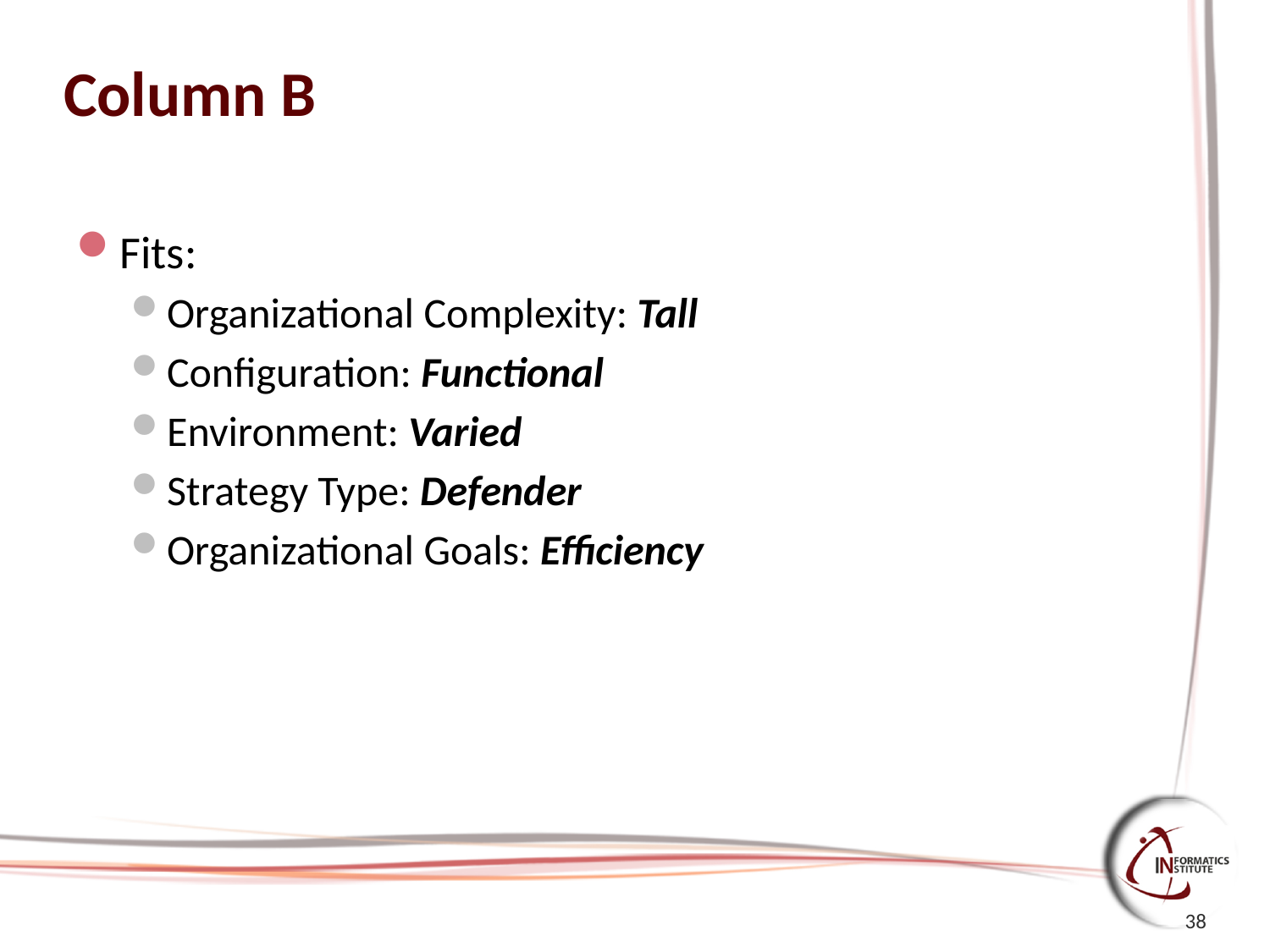

# Column B
Fits:
Organizational Complexity: Tall
Configuration: Functional
Environment: Varied
Strategy Type: Defender
Organizational Goals: Efficiency
38